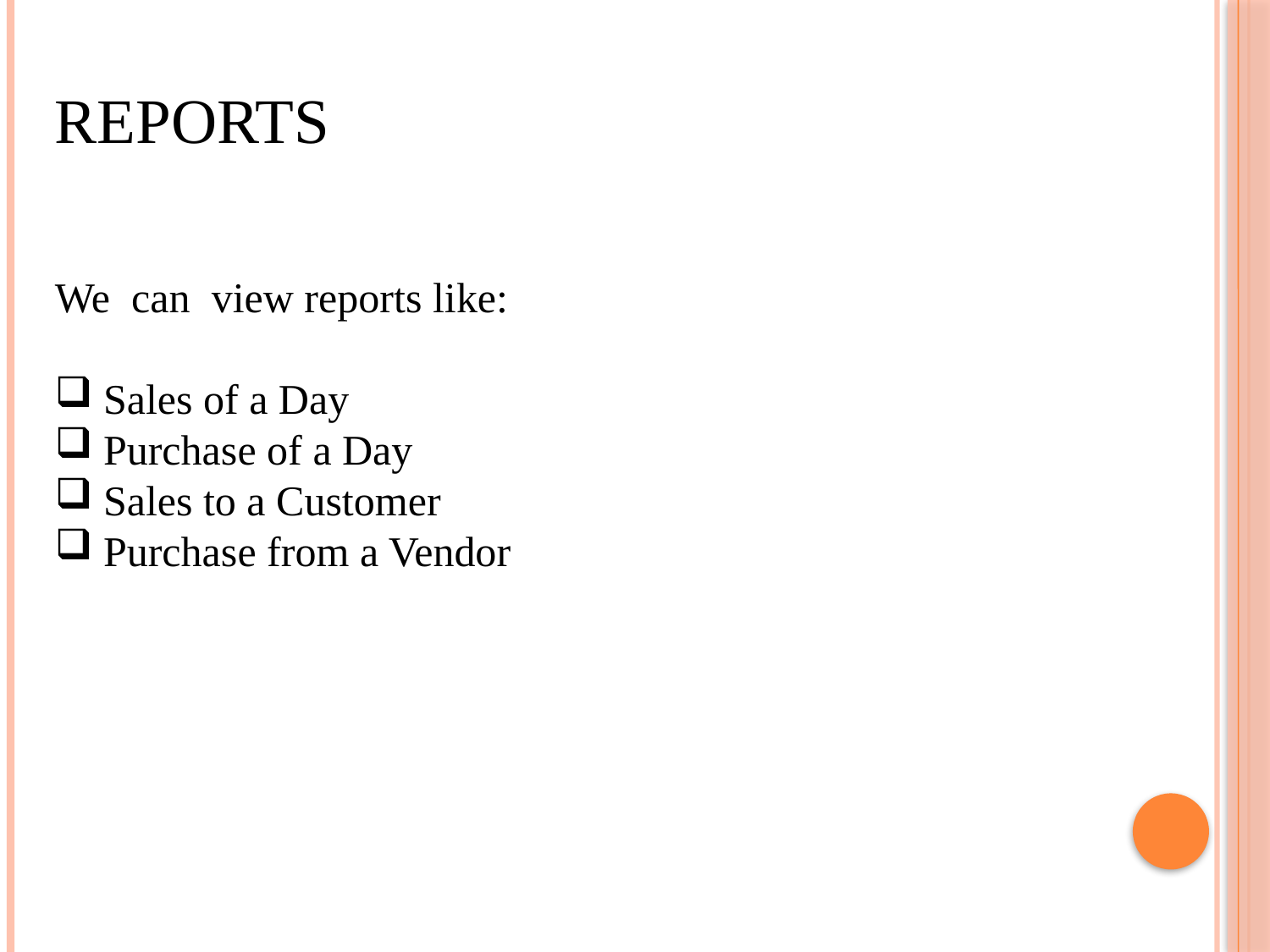

REPORTS

We  can  view reports like:

 Sales of a Day
 Purchase of a Day
 Sales to a Customer
 Purchase from a Vendor